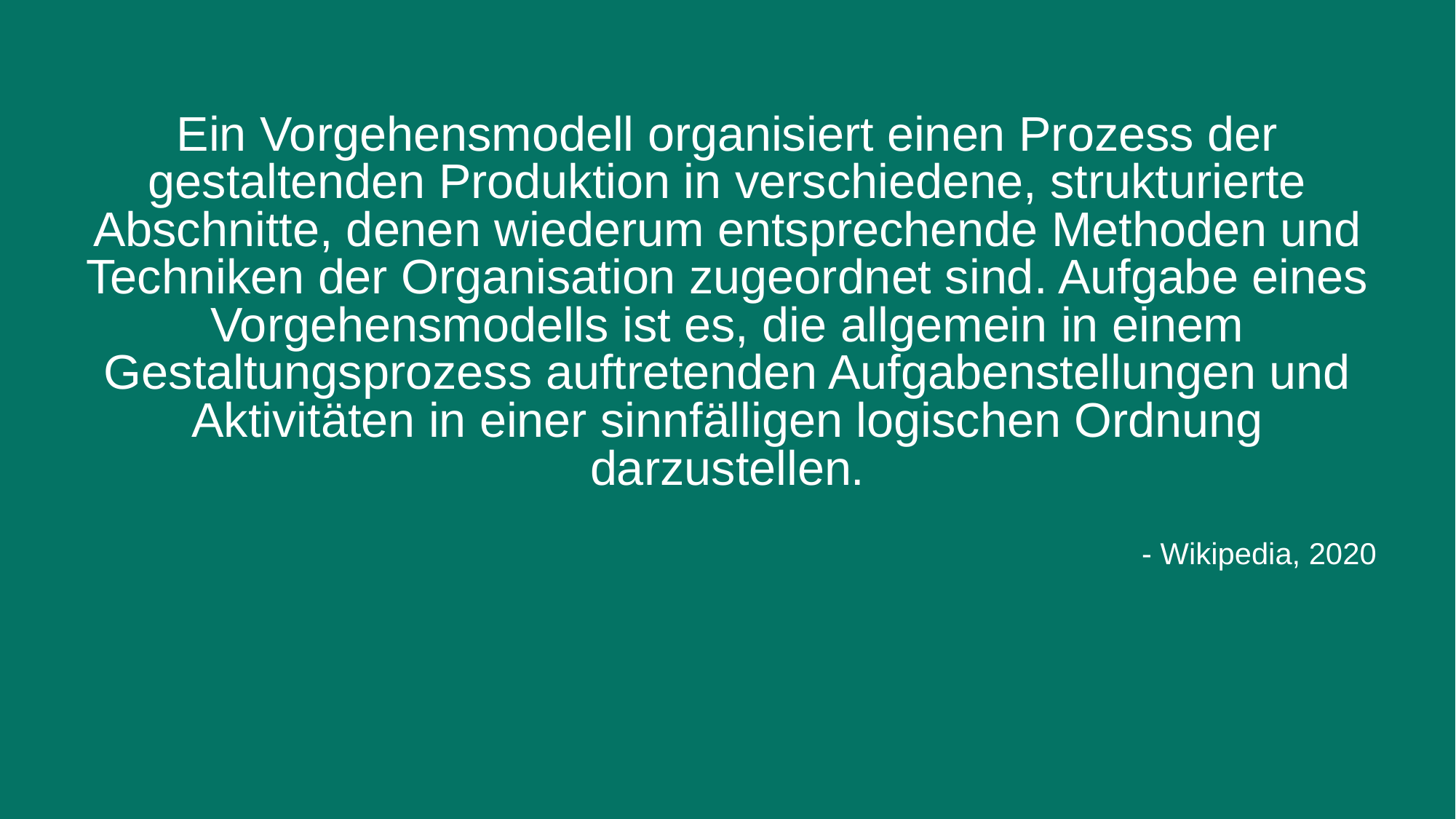

Ein Vorgehensmodell organisiert einen Prozess der gestaltenden Produktion in verschiedene, strukturierte Abschnitte, denen wiederum entsprechende Methoden und Techniken der Organisation zugeordnet sind. Aufgabe eines Vorgehensmodells ist es, die allgemein in einem Gestaltungsprozess auftretenden Aufgabenstellungen und Aktivitäten in einer sinnfälligen logischen Ordnung darzustellen.
- Wikipedia, 2020